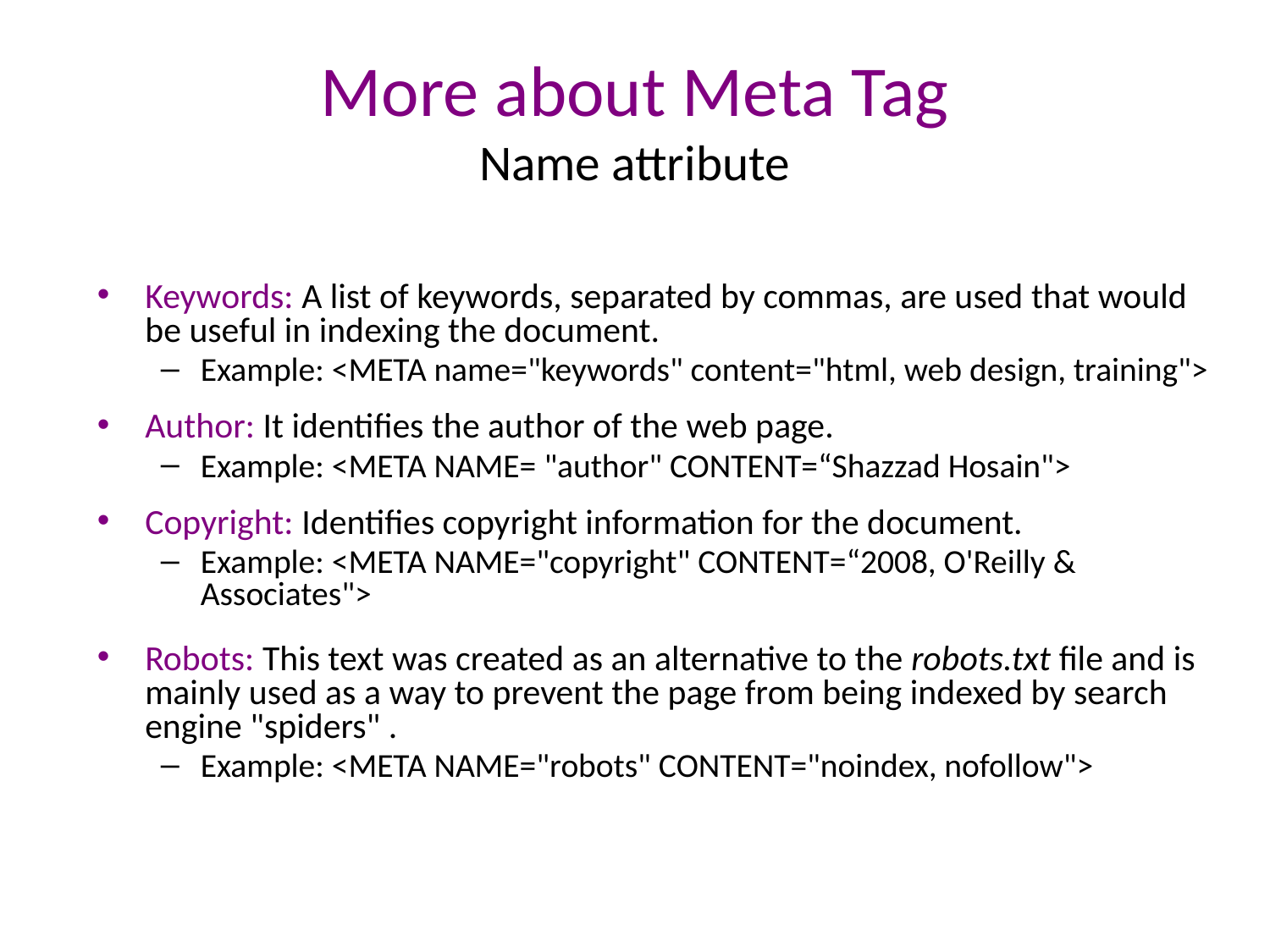

# More about Meta Tag Name attribute
Keywords: A list of keywords, separated by commas, are used that would be useful in indexing the document.
Example: <META name="keywords" content="html, web design, training">

Author: It identifies the author of the web page.
Example: <META NAME= "author" CONTENT=“Shazzad Hosain">

Copyright: Identifies copyright information for the document.
Example: <META NAME="copyright" CONTENT=“2008, O'Reilly & Associates">

Robots: This text was created as an alternative to the robots.txt file and is mainly used as a way to prevent the page from being indexed by search engine "spiders" .
Example: <META NAME="robots" CONTENT="noindex, nofollow">